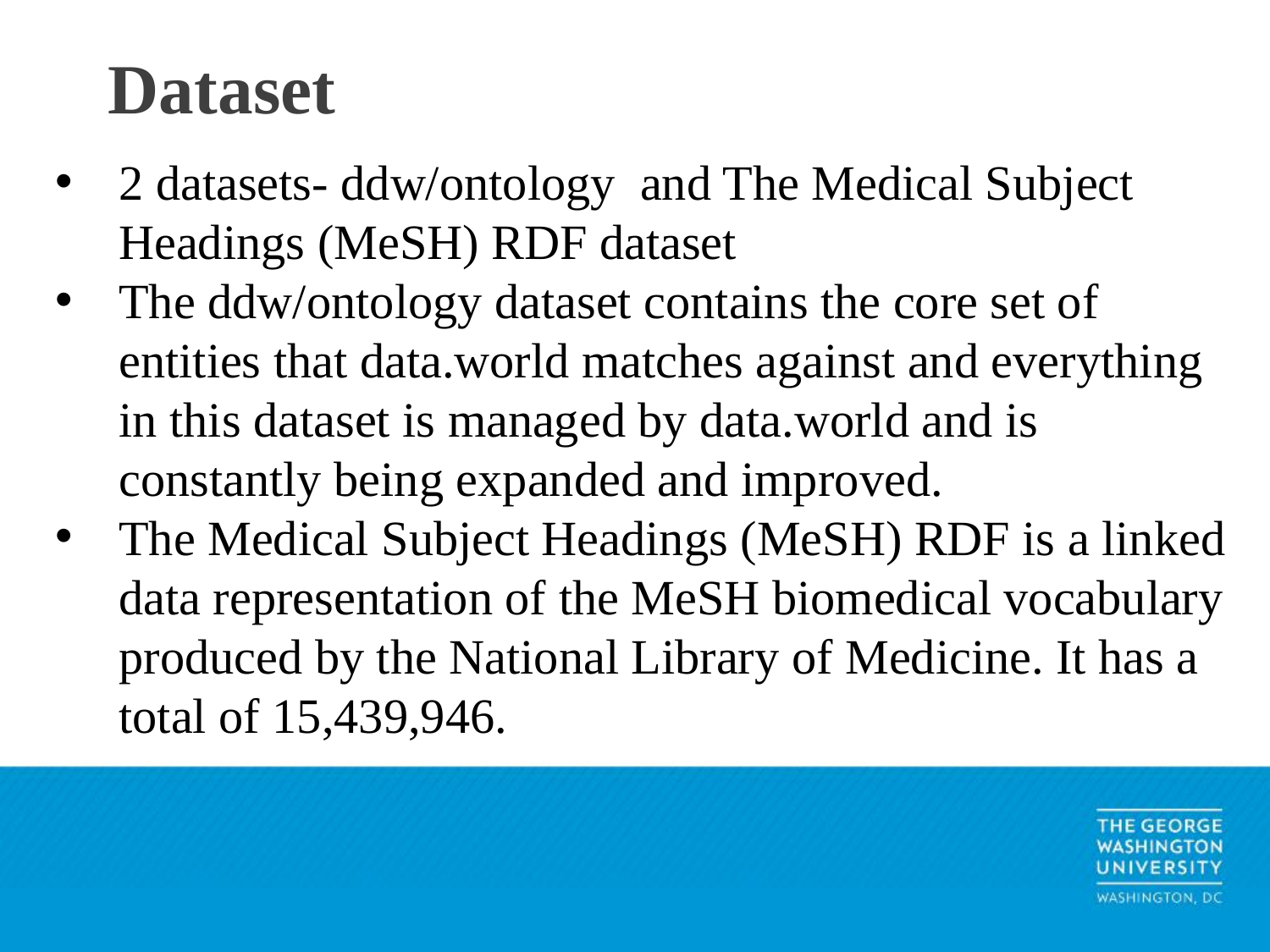

# Dataset
2 datasets- ddw/ontology  and The Medical Subject Headings (MeSH) RDF dataset
The ddw/ontology dataset contains the core set of entities that data.world matches against and everything in this dataset is managed by data.world and is constantly being expanded and improved.
The Medical Subject Headings (MeSH) RDF is a linked data representation of the MeSH biomedical vocabulary produced by the National Library of Medicine. It has a total of 15,439,946.